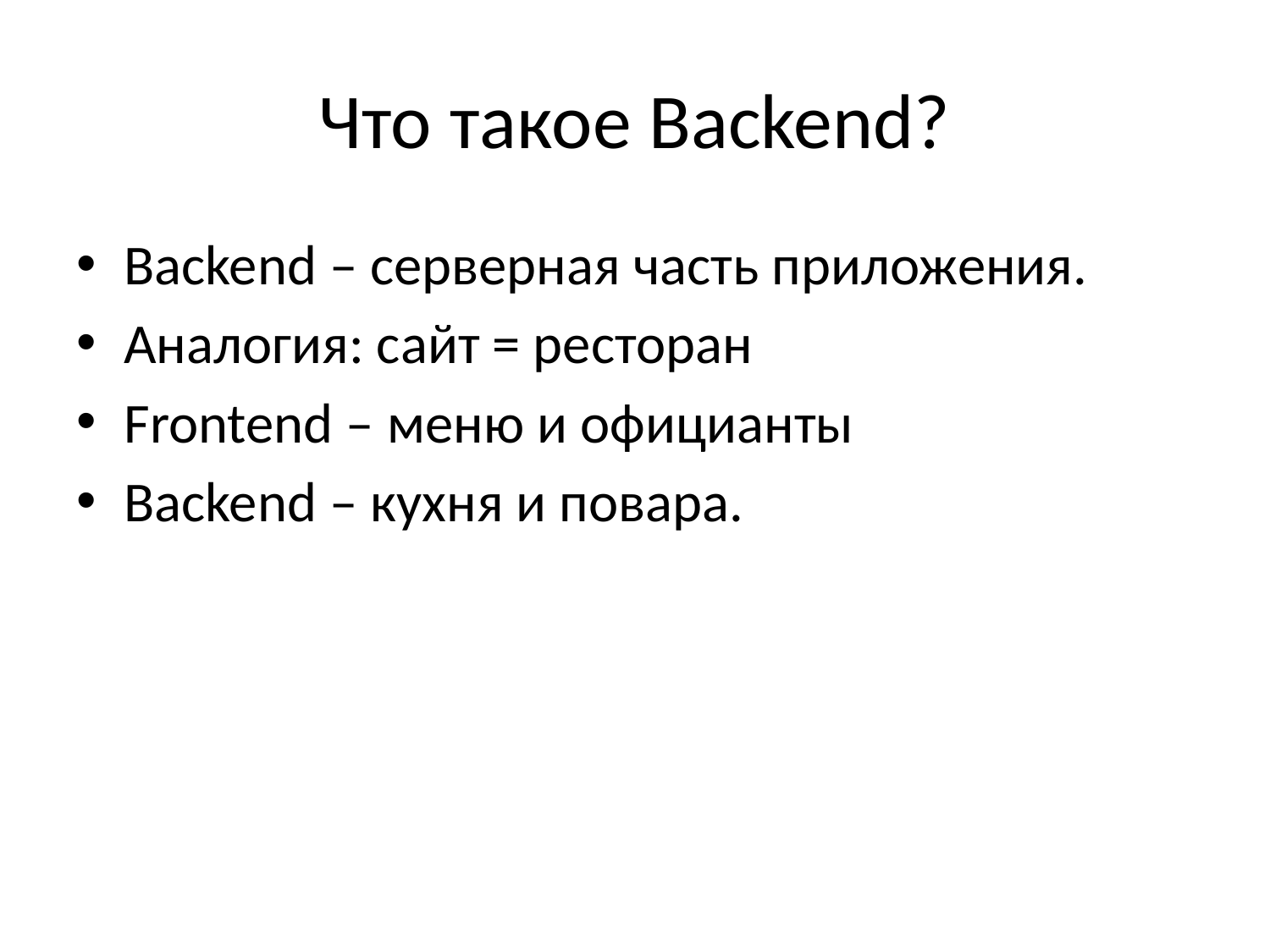

# Что такое Backend?
Backend – серверная часть приложения.
Аналогия: сайт = ресторан
Frontend – меню и официанты
Backend – кухня и повара.